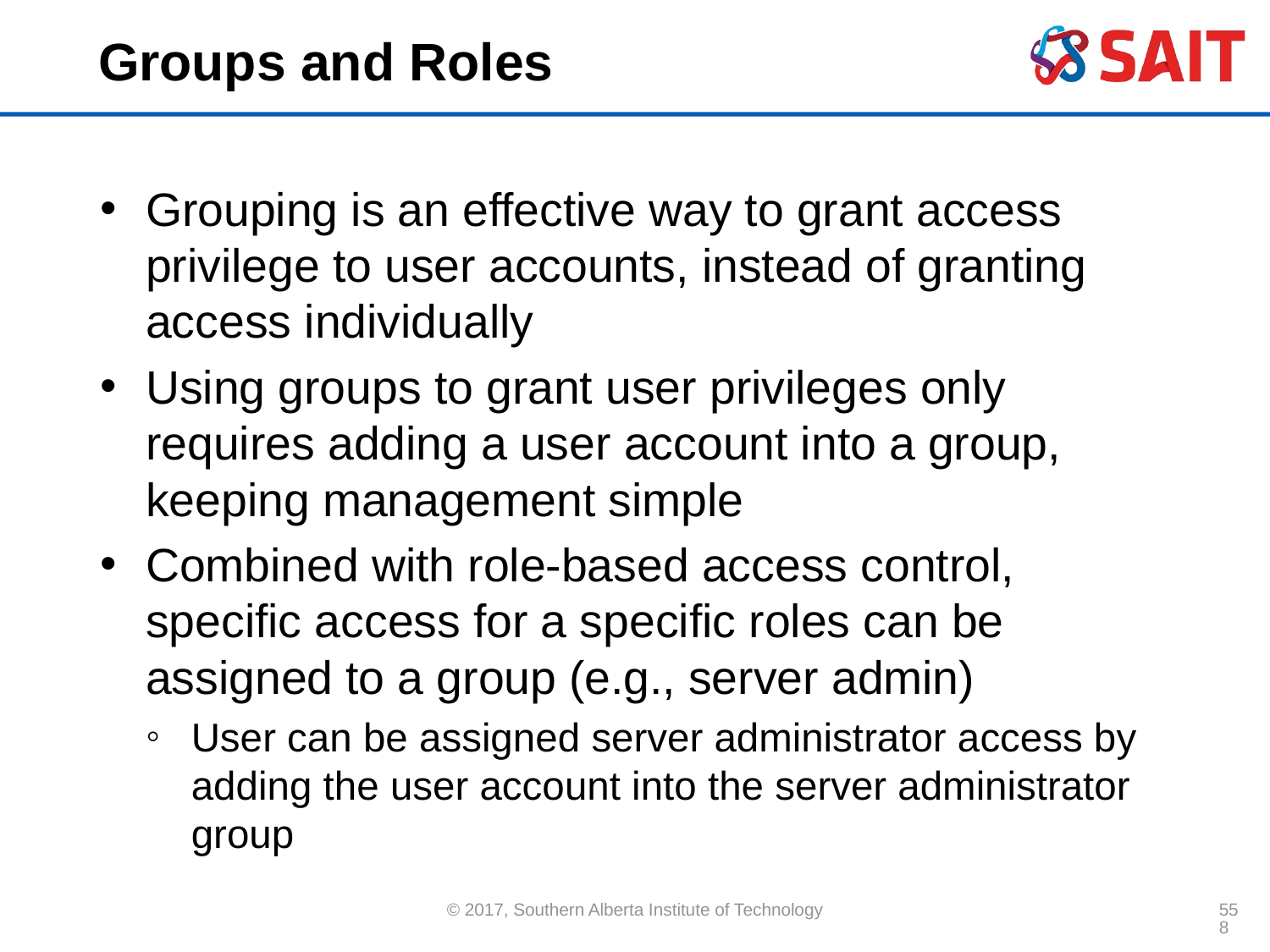

# Groups and Roles
Grouping is an effective way to grant access privilege to user accounts, instead of granting access individually
Using groups to grant user privileges only requires adding a user account into a group, keeping management simple
Combined with role-based access control, specific access for a specific roles can be assigned to a group (e.g., server admin)
User can be assigned server administrator access by adding the user account into the server administrator group